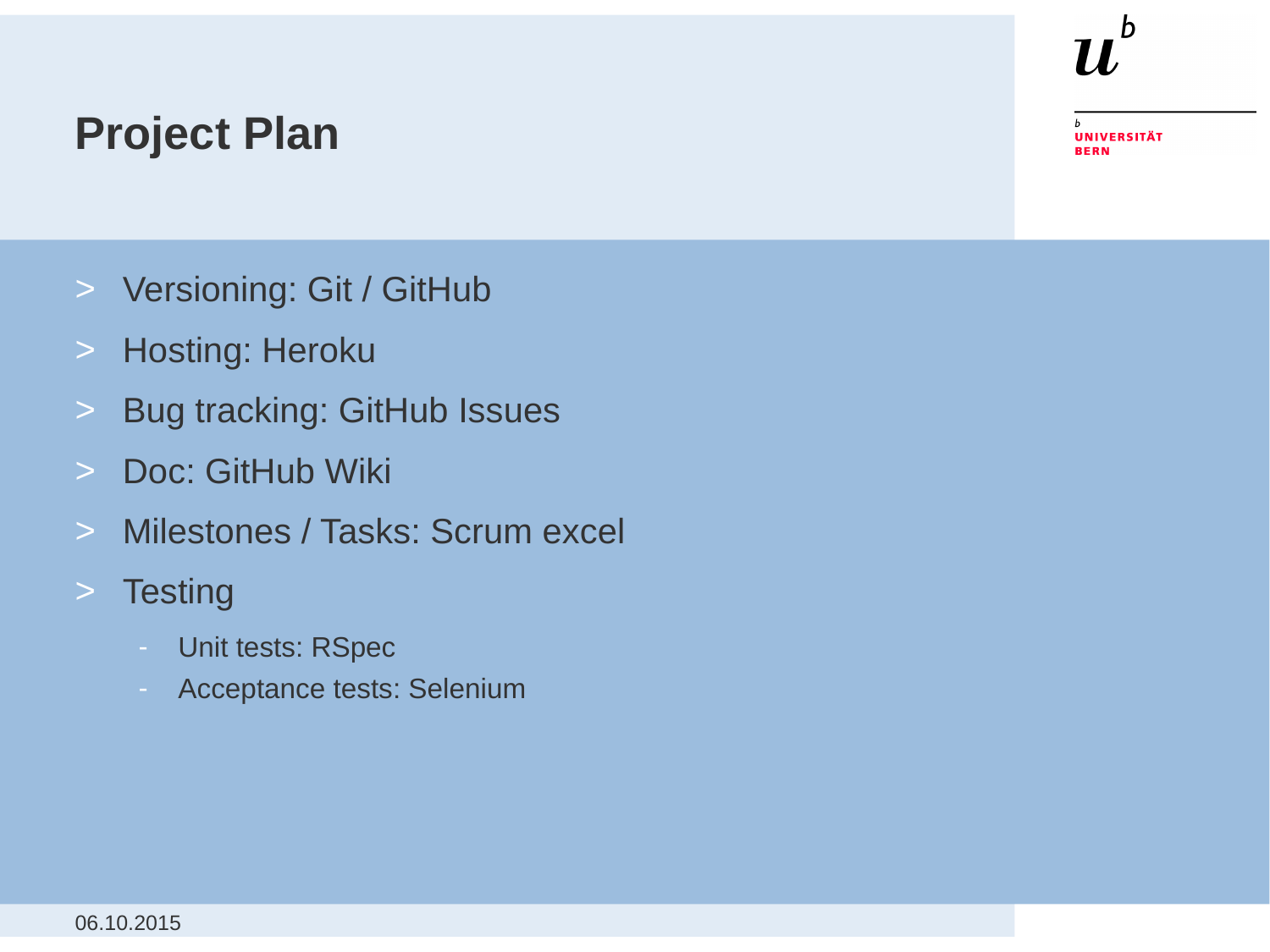

# Project Plan
Versioning: Git / GitHub
Hosting: Heroku
Bug tracking: GitHub Issues
Doc: GitHub Wiki
Milestones / Tasks: Scrum excel
Testing
Unit tests: RSpec
Acceptance tests: Selenium
06.10.2015